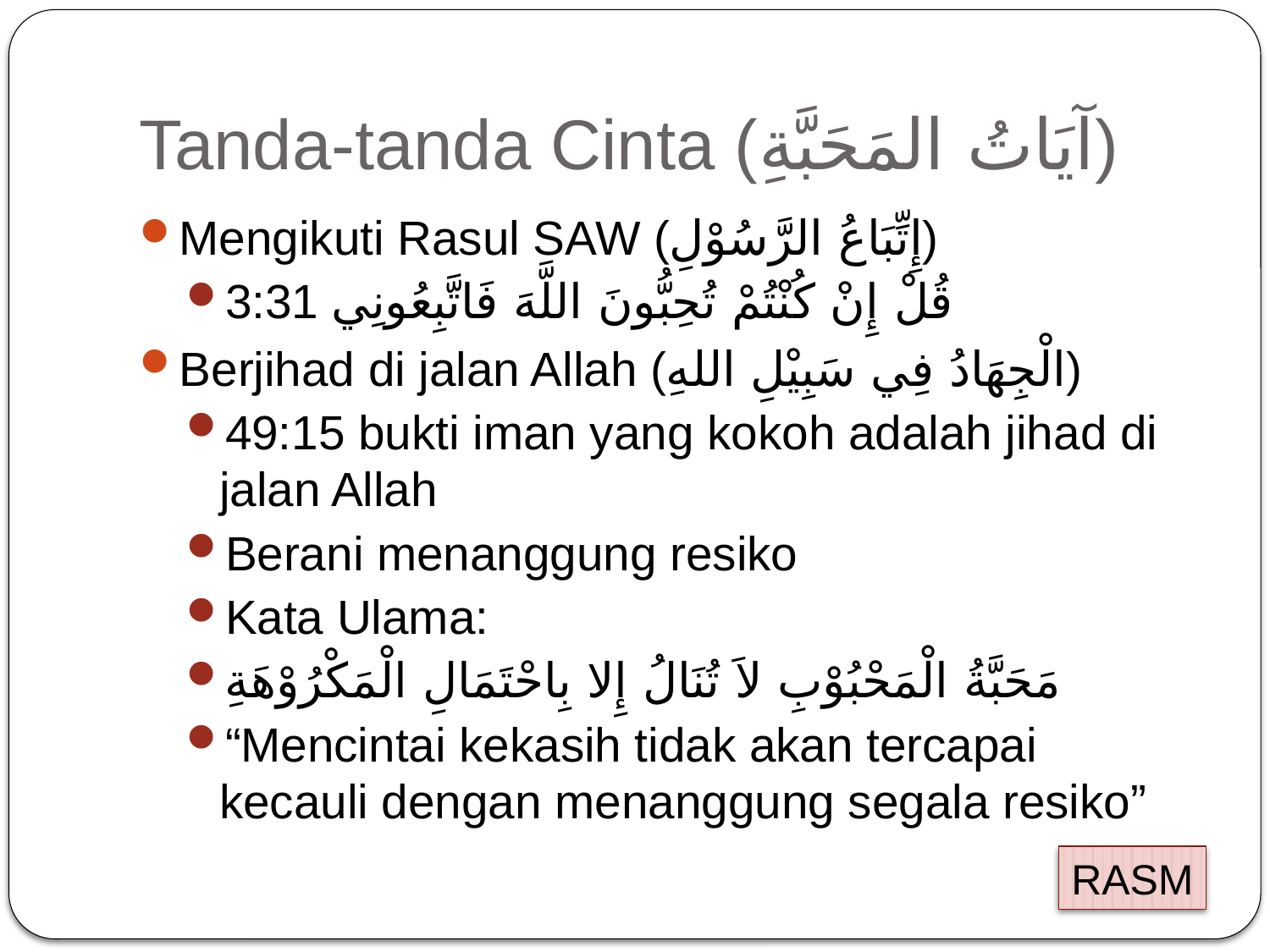

# Tanda-tanda Cinta (آيَاتُ المَحَبَّةِ)
Mengikuti Rasul SAW (إِتِّبَاعُ الرَّسُوْلِ)
3:31 قُلْ إِنْ كُنْتُمْ تُحِبُّونَ اللَّهَ فَاتَّبِعُونِي
Berjihad di jalan Allah (الْجِهَادُ فِي سَبِيْلِ اللهِ)
49:15 bukti iman yang kokoh adalah jihad di jalan Allah
Berani menanggung resiko
Kata Ulama:
مَحَبَّةُ الْمَحْبُوْبِ لاَ تُنَالُ إِلا بِاحْتَمَالِ الْمَكْرُوْهَةِ
“Mencintai kekasih tidak akan tercapai kecauli dengan menanggung segala resiko”
RASM